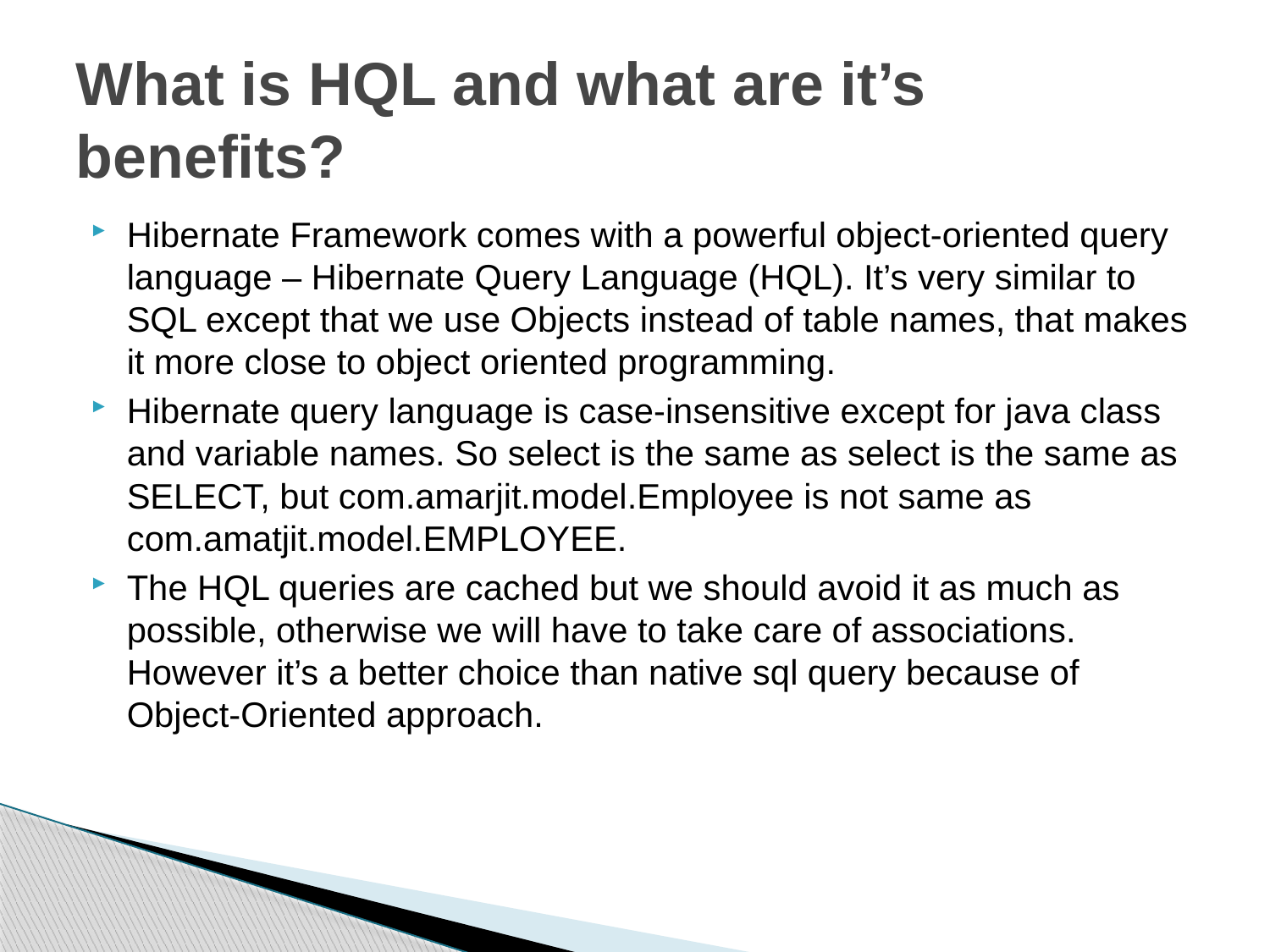

# What is HQL and what are it’s benefits?
Hibernate Framework comes with a powerful object-oriented query language – Hibernate Query Language (HQL). It’s very similar to SQL except that we use Objects instead of table names, that makes it more close to object oriented programming.
Hibernate query language is case-insensitive except for java class and variable names. So select is the same as select is the same as SELECT, but com.amarjit.model.Employee is not same as com.amatjit.model.EMPLOYEE.
The HQL queries are cached but we should avoid it as much as possible, otherwise we will have to take care of associations. However it’s a better choice than native sql query because of Object-Oriented approach.